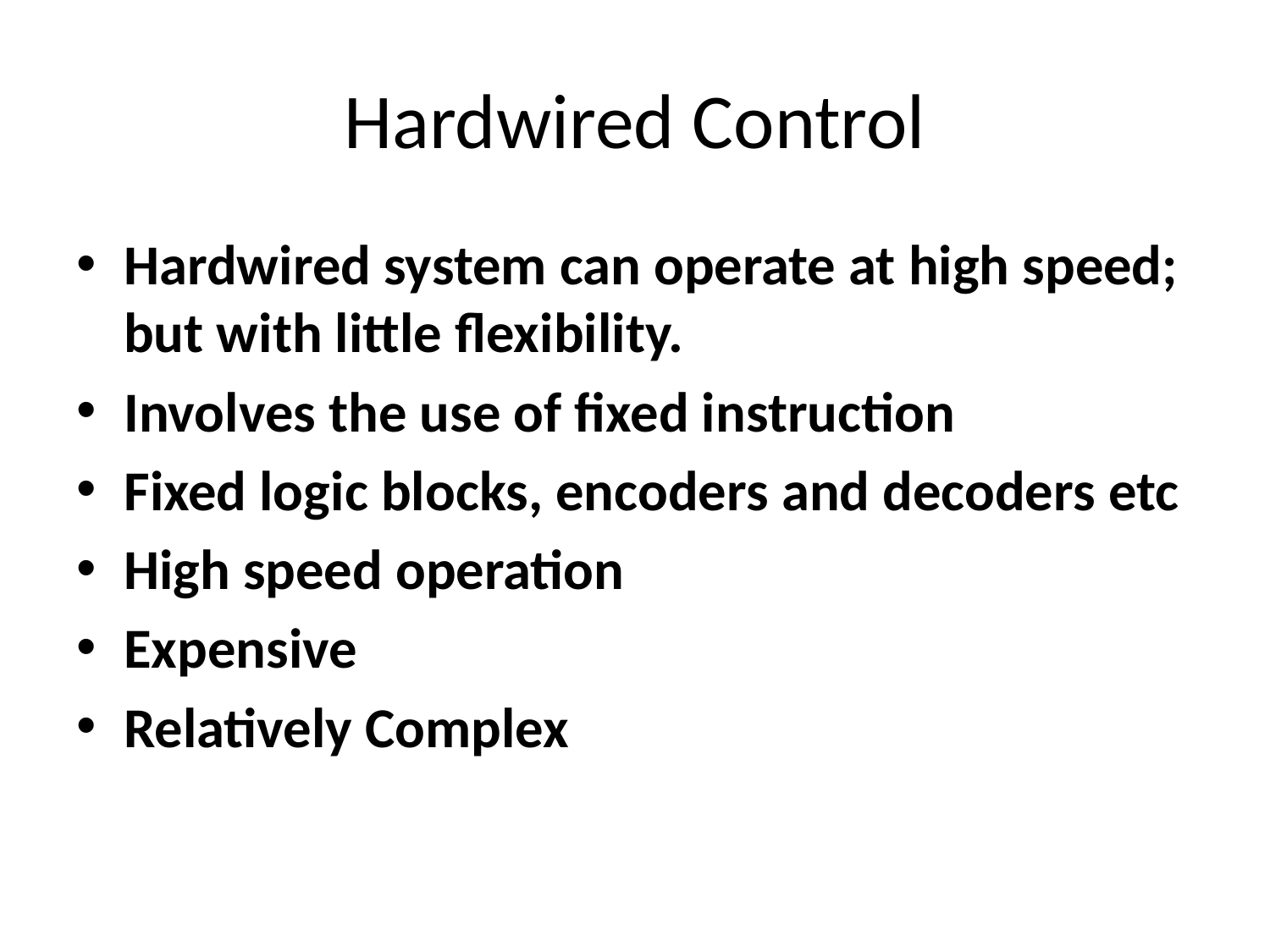

# Hardwired Control
Hardwired system can operate at high speed; but with little flexibility.
Involves the use of fixed instruction
Fixed logic blocks, encoders and decoders etc
High speed operation
Expensive
Relatively Complex